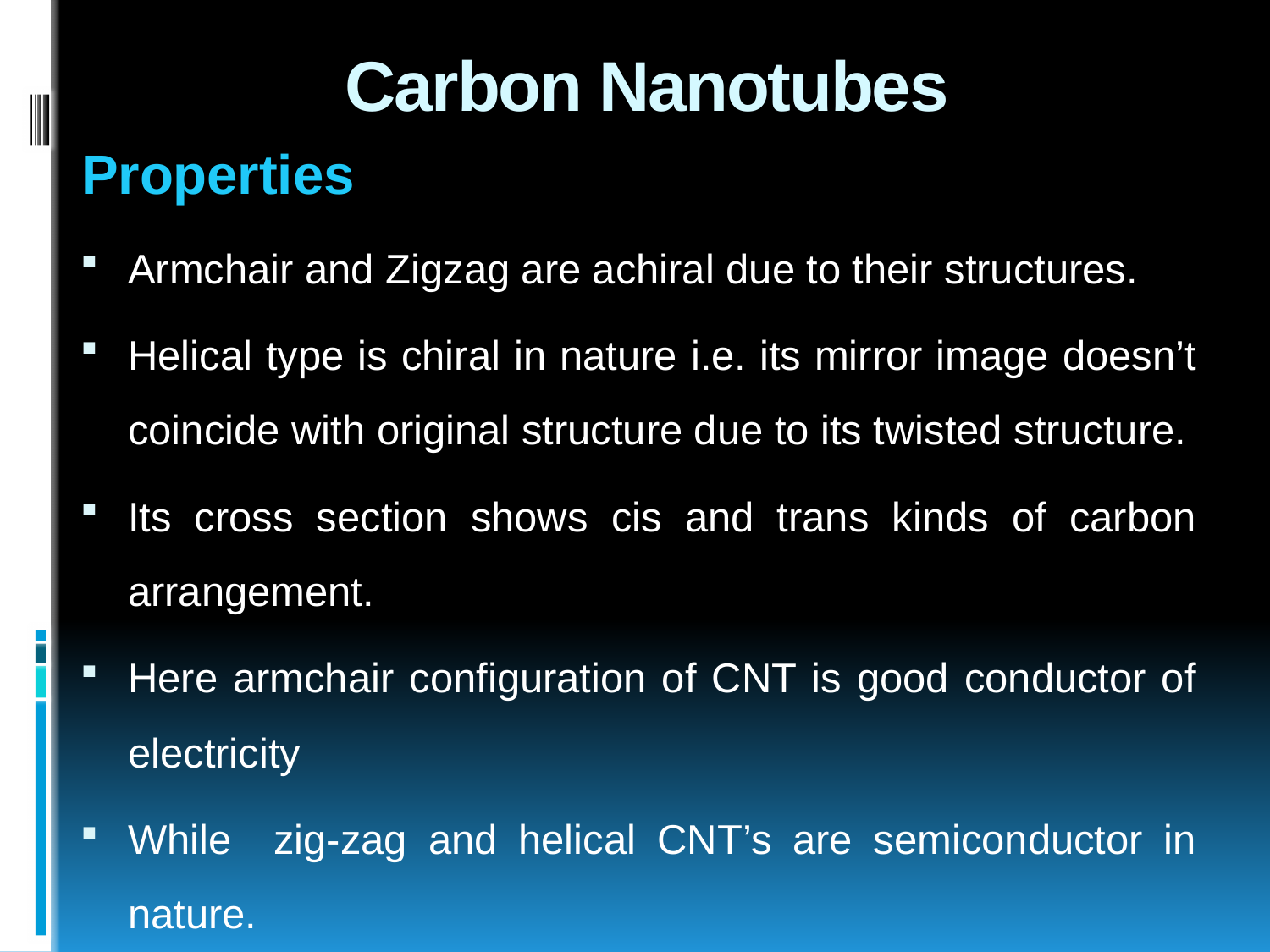

# Carbon Nanotubes
Properties
Armchair and Zigzag are achiral due to their structures.
Helical type is chiral in nature i.e. its mirror image doesn’t coincide with original structure due to its twisted structure.
Its cross section shows cis and trans kinds of carbon arrangement.
Here armchair configuration of CNT is good conductor of electricity
While  zig-zag and helical CNT’s are semiconductor in nature.